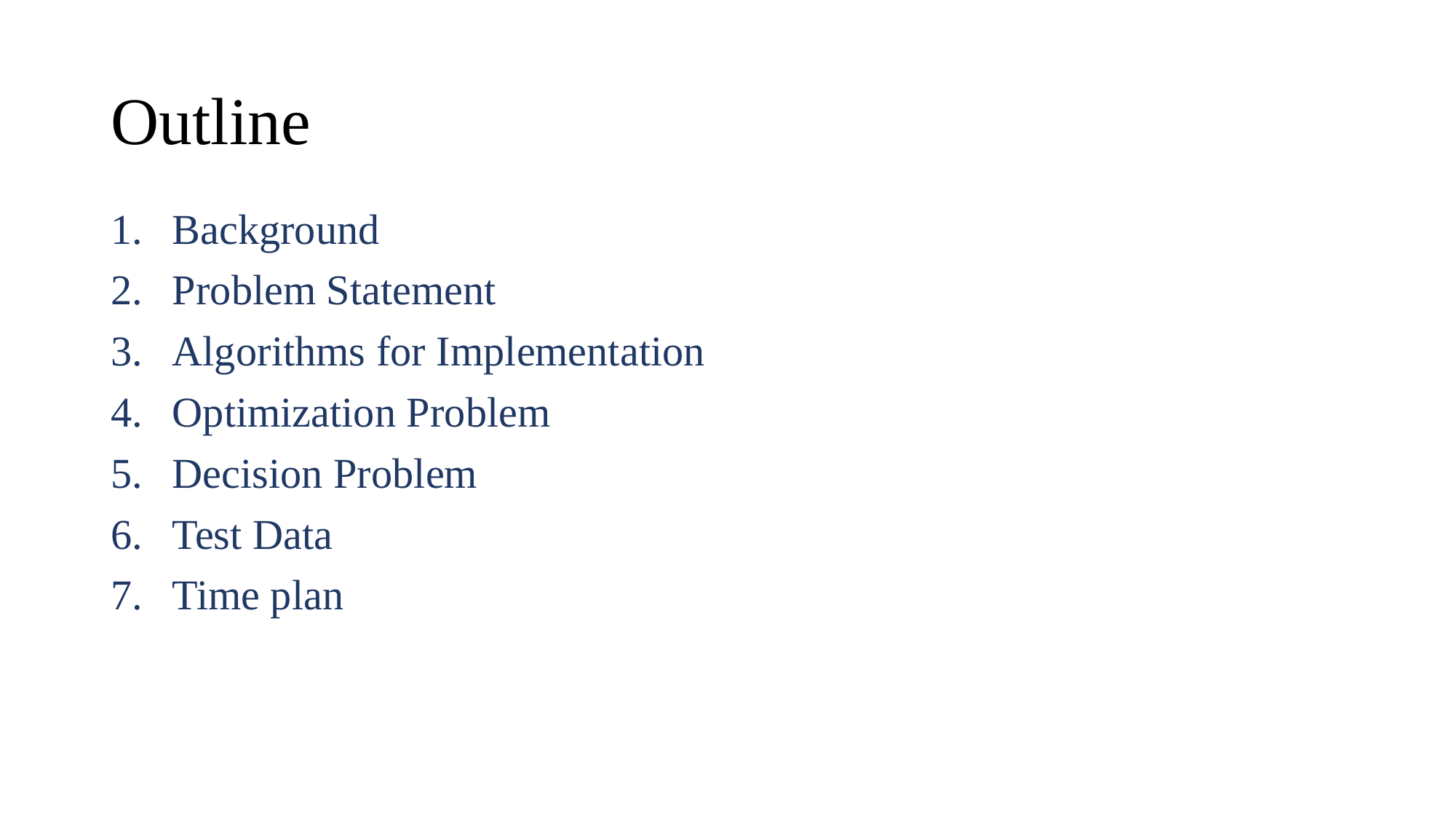

# Outline
Background
Problem Statement
Algorithms for Implementation
Optimization Problem
Decision Problem
Test Data
Time plan